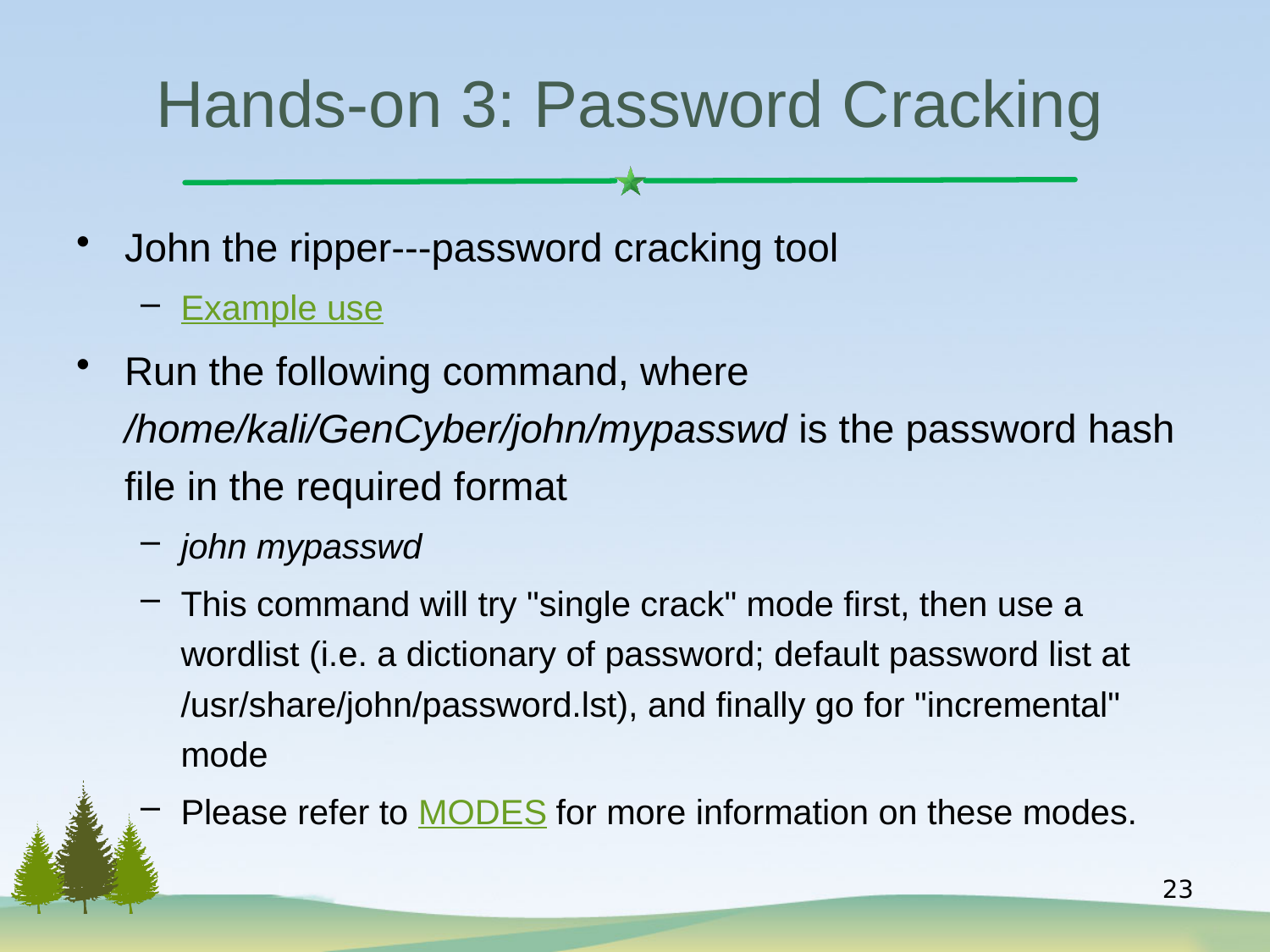

# Hands-on 3: Password Cracking
John the ripper---password cracking tool
Example use
Run the following command, where /home/kali/GenCyber/john/mypasswd is the password hash file in the required format
john mypasswd
This command will try "single crack" mode first, then use a wordlist (i.e. a dictionary of password; default password list at /usr/share/john/password.lst), and finally go for "incremental" mode
Please refer to MODES for more information on these modes.
23